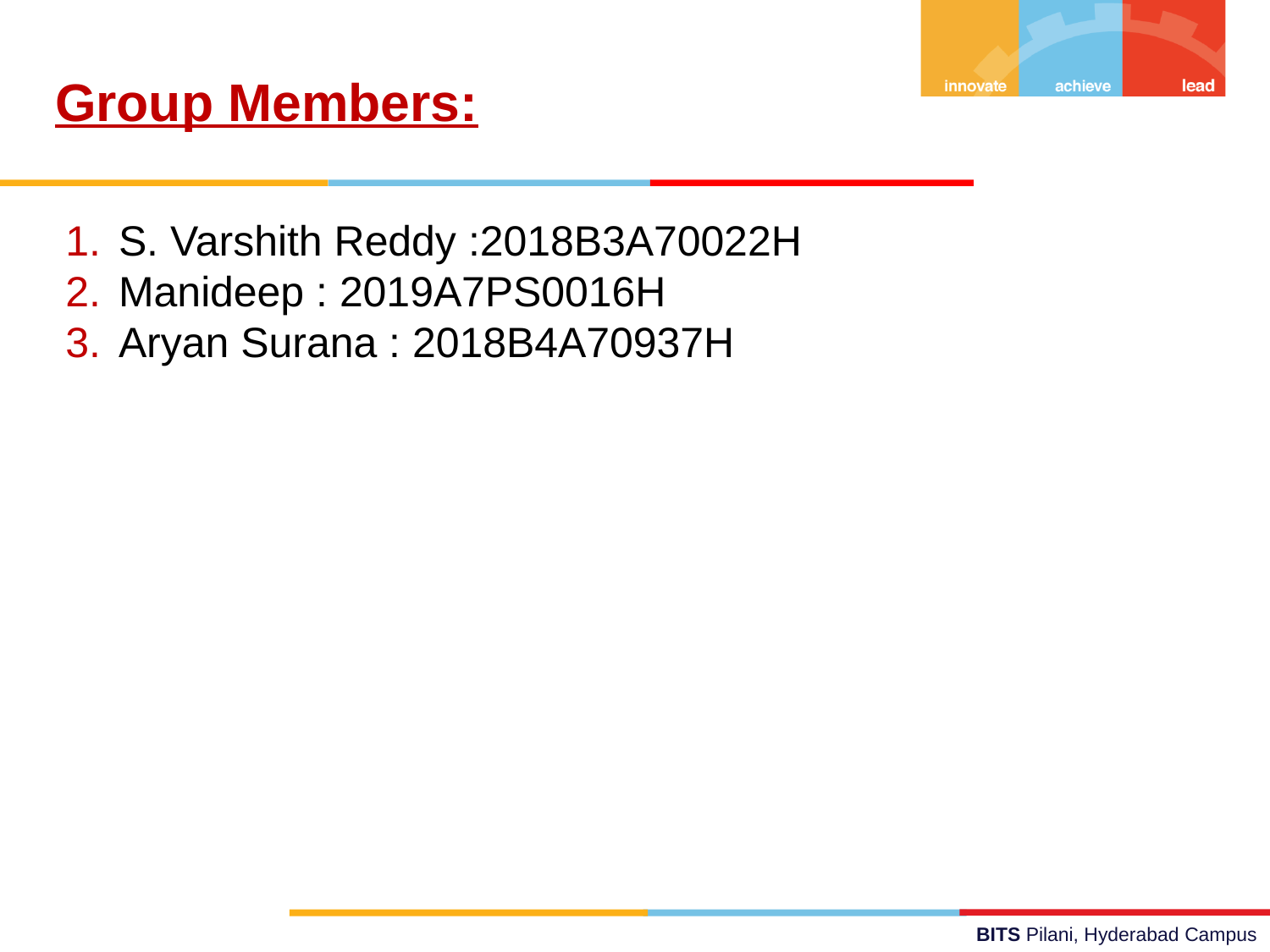

Group Members:
S. Varshith Reddy :2018B3A70022H
Manideep : 2019A7PS0016H
Aryan Surana : 2018B4A70937H